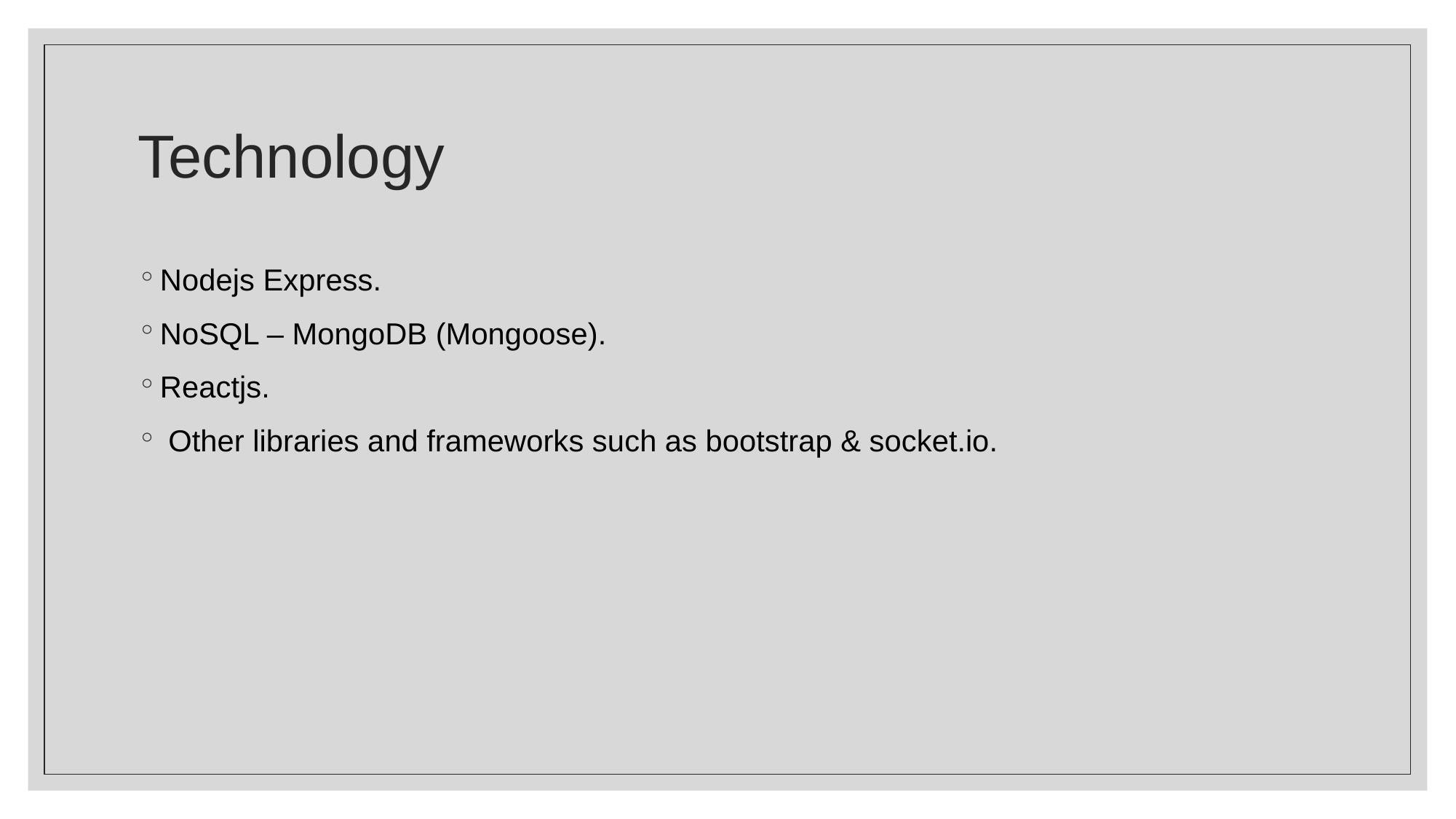

# Technology
Nodejs Express.
NoSQL – MongoDB (Mongoose).
Reactjs.
 Other libraries and frameworks such as bootstrap & socket.io.